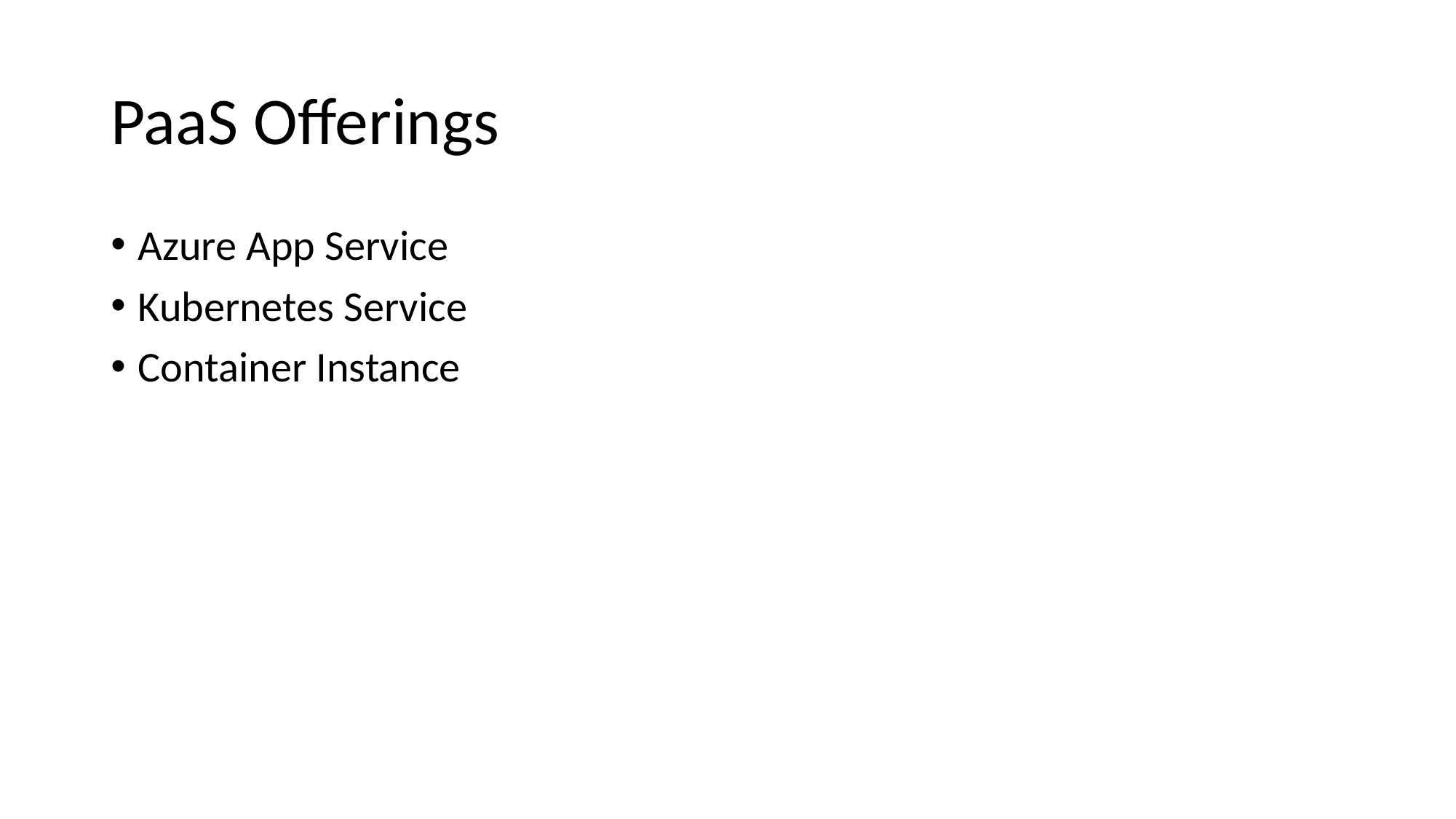

# PaaS Offerings
Azure App Service
Kubernetes Service
Container Instance